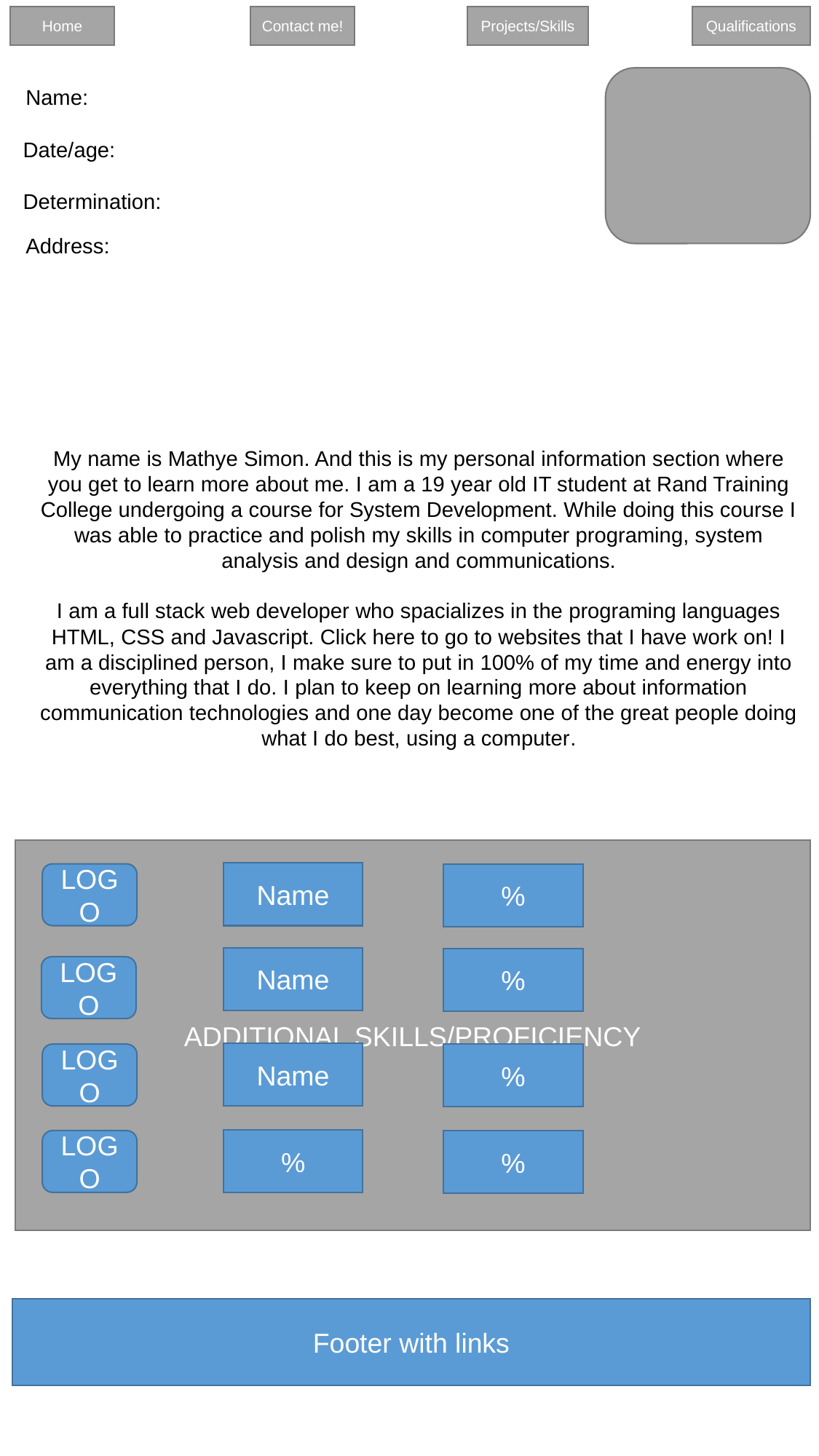

Home
Contact me!
Projects/Skills
Qualifications

Name:
Date/age:
Determination:
Address:
My name is Mathye Simon. And this is my personal information section where you get to learn more about me. I am a 19 year old IT student at Rand Training College undergoing a course for System Development. While doing this course I was able to practice and polish my skills in computer programing, system analysis and design and communications.

I am a full stack web developer who spacializes in the programing languages HTML, CSS and Javascript. Click here to go to websites that I have work on! I am a disciplined person, I make sure to put in 100% of my time and energy into everything that I do. I plan to keep on learning more about information communication technologies and one day become one of the great people doing what I do best, using a computer.
ADDITIONAL SKILLS/PROFICIENCY
Name
LOGO
%
Name
%
LOGO
Name
LOGO
%
%
LOGO
%
Footer with links